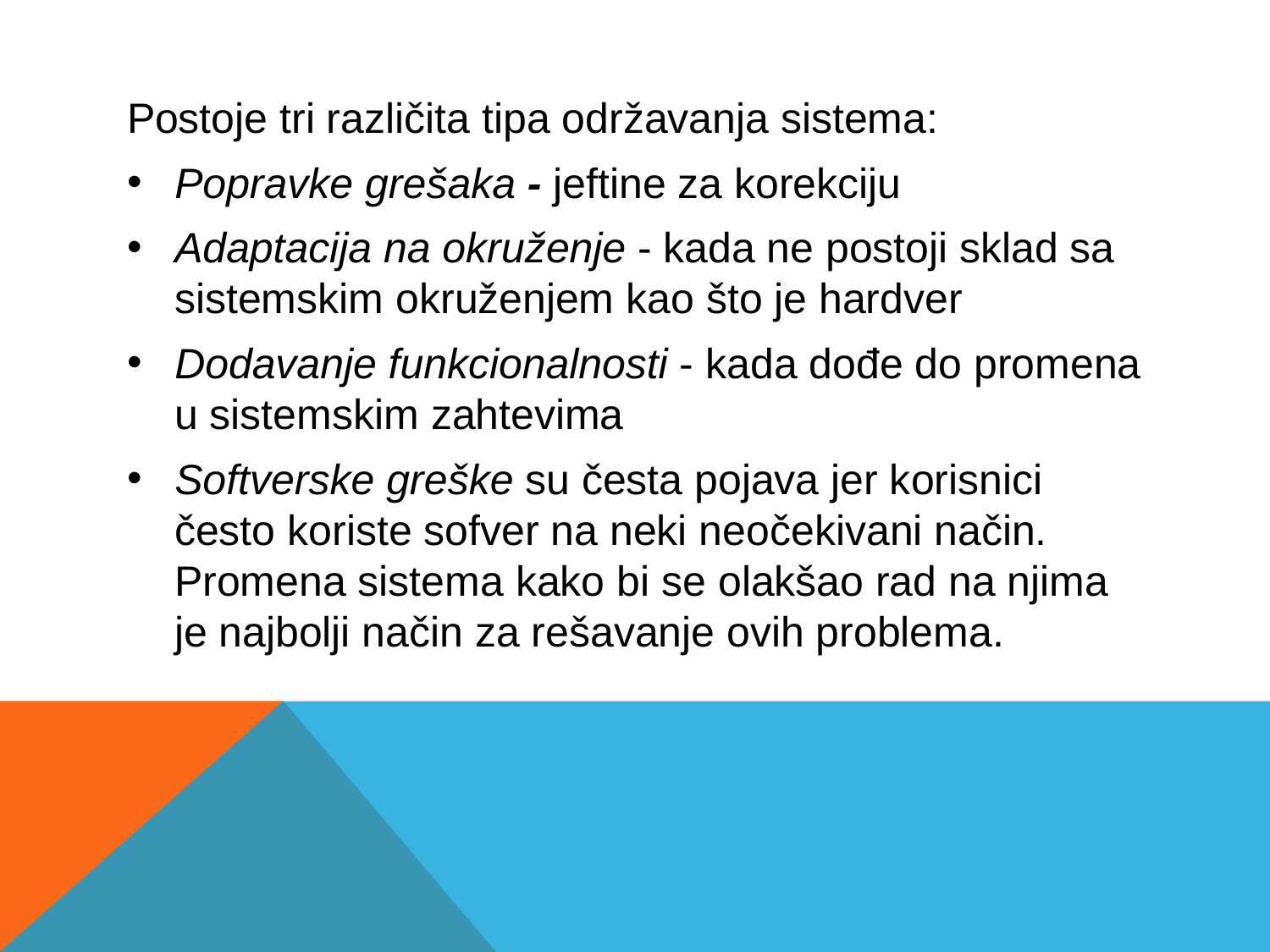

Postoje tri različita tipa održavanja sistema:
Popravke grešaka - jeftine za korekciju
Adaptacija na okruženje - kada ne postoji sklad sa sistemskim okruženjem kao što je hardver
Dodavanje funkcionalnosti - kada dođe do promena u sistemskim zahtevima
Softverske greške su česta pojava jer korisnici često koriste sofver na neki neočekivani način. Promena sistema kako bi se olakšao rad na njima je najbolji način za rešavanje ovih problema.